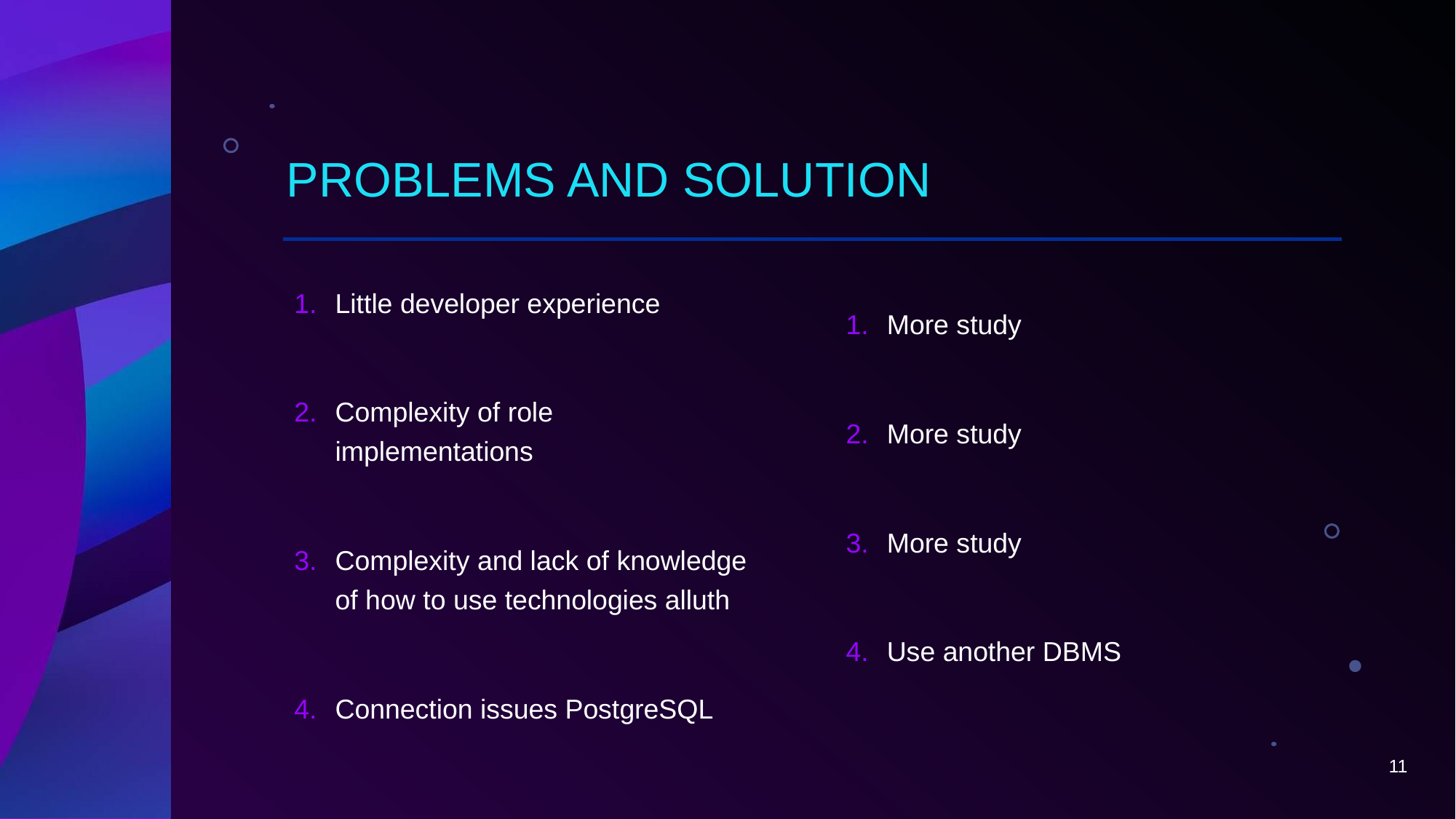

# Problems and solution
Little developer experience

Complexity of role implementations

Complexity and lack of knowledge of how to use technologies alluth

Connection issues PostgreSQL
More study

More study

More study

Use another DBMS
11